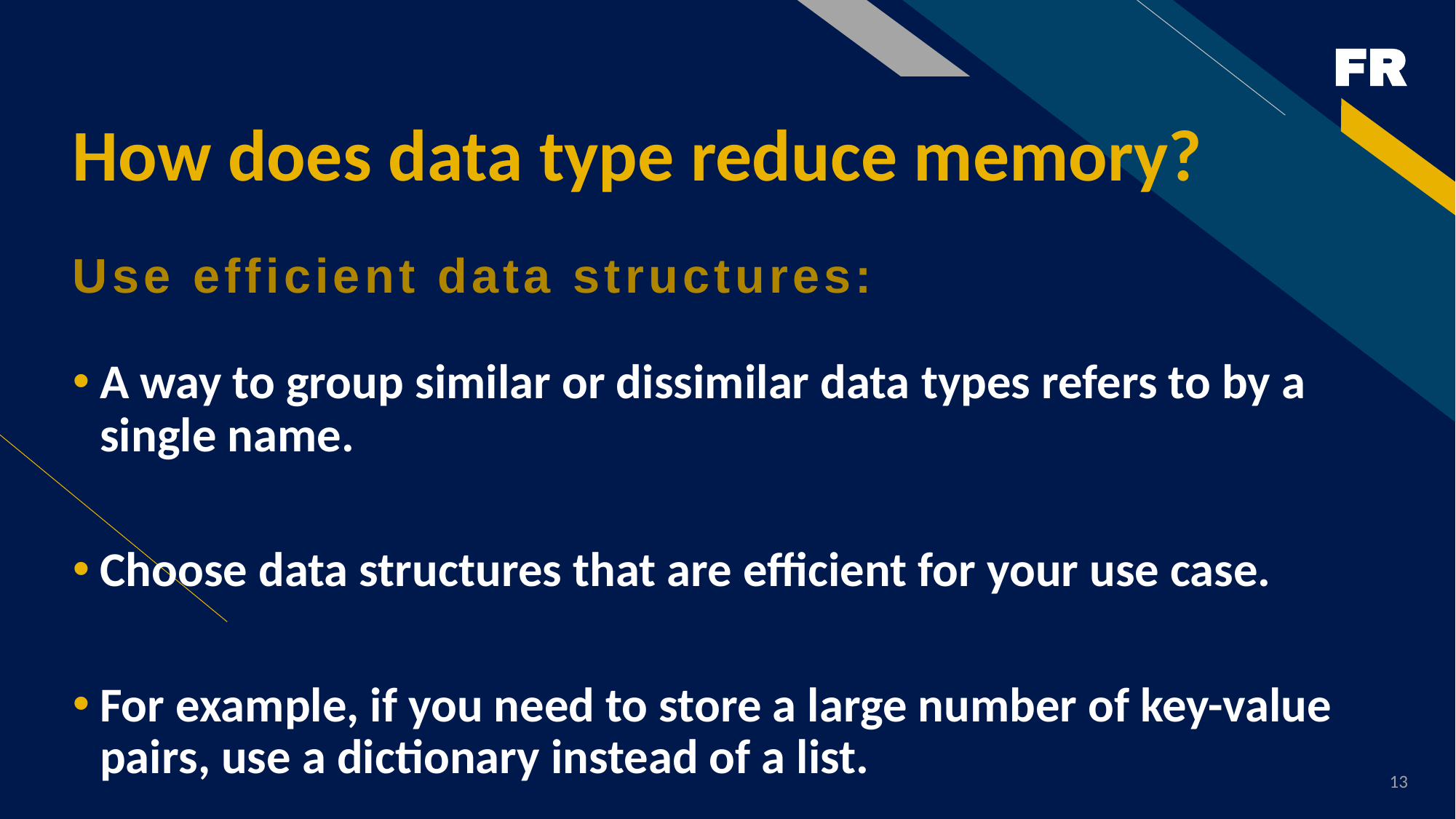

# How does data type reduce memory?
Use efficient data structures:
A way to group similar or dissimilar data types refers to by a single name.

Choose data structures that are efficient for your use case.

For example, if you need to store a large number of key-value pairs, use a dictionary instead of a list.

13